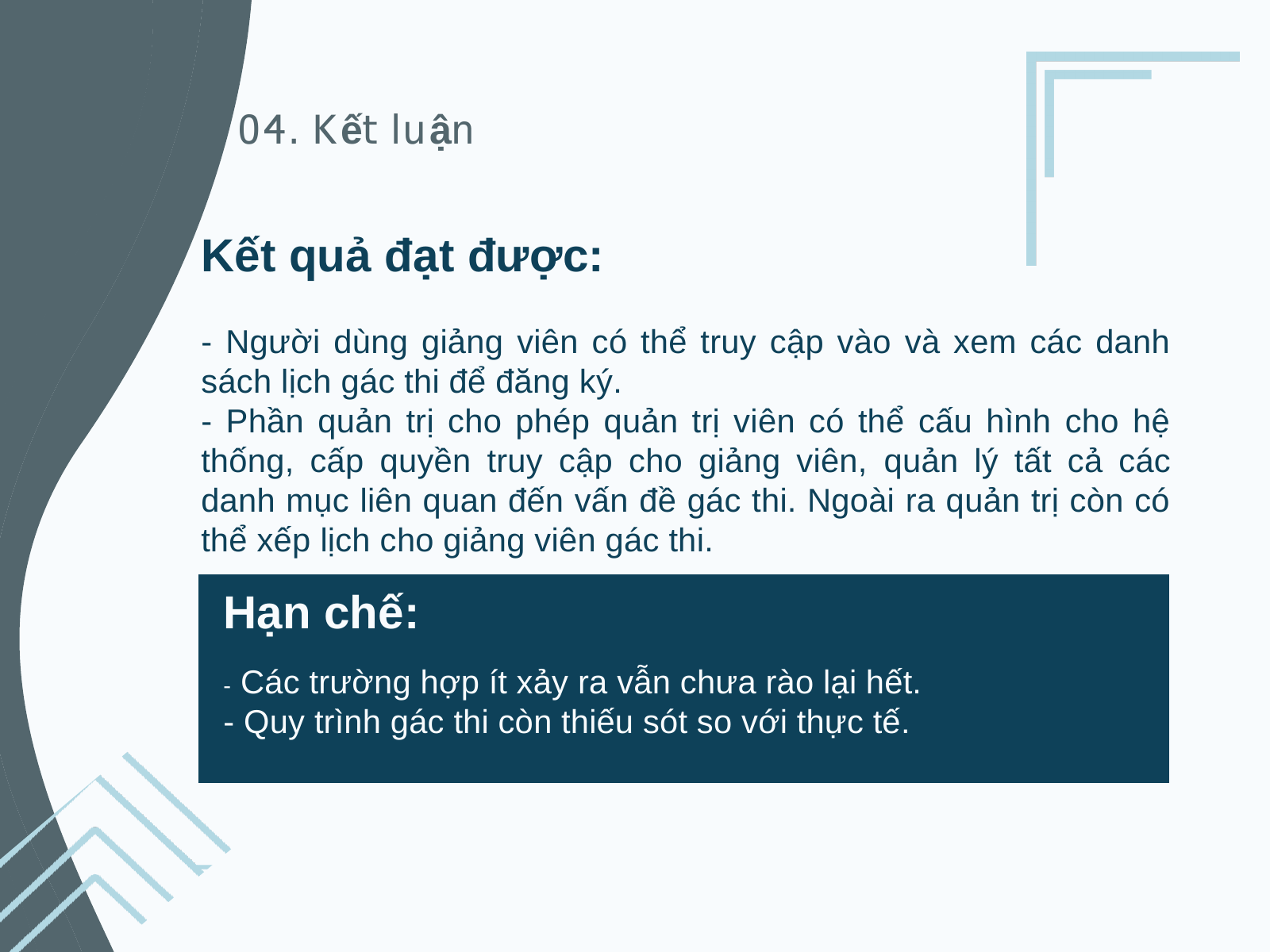

04. Kết luận
Kết quả đạt được:

- Người dùng giảng viên có thể truy cập vào và xem các danh sách lịch gác thi để đăng ký.
- Phần quản trị cho phép quản trị viên có thể cấu hình cho hệ thống, cấp quyền truy cập cho giảng viên, quản lý tất cả các danh mục liên quan đến vấn đề gác thi. Ngoài ra quản trị còn có thể xếp lịch cho giảng viên gác thi.

Hạn chế:

- Các trường hợp ít xảy ra vẫn chưa rào lại hết.
- Quy trình gác thi còn thiếu sót so với thực tế.